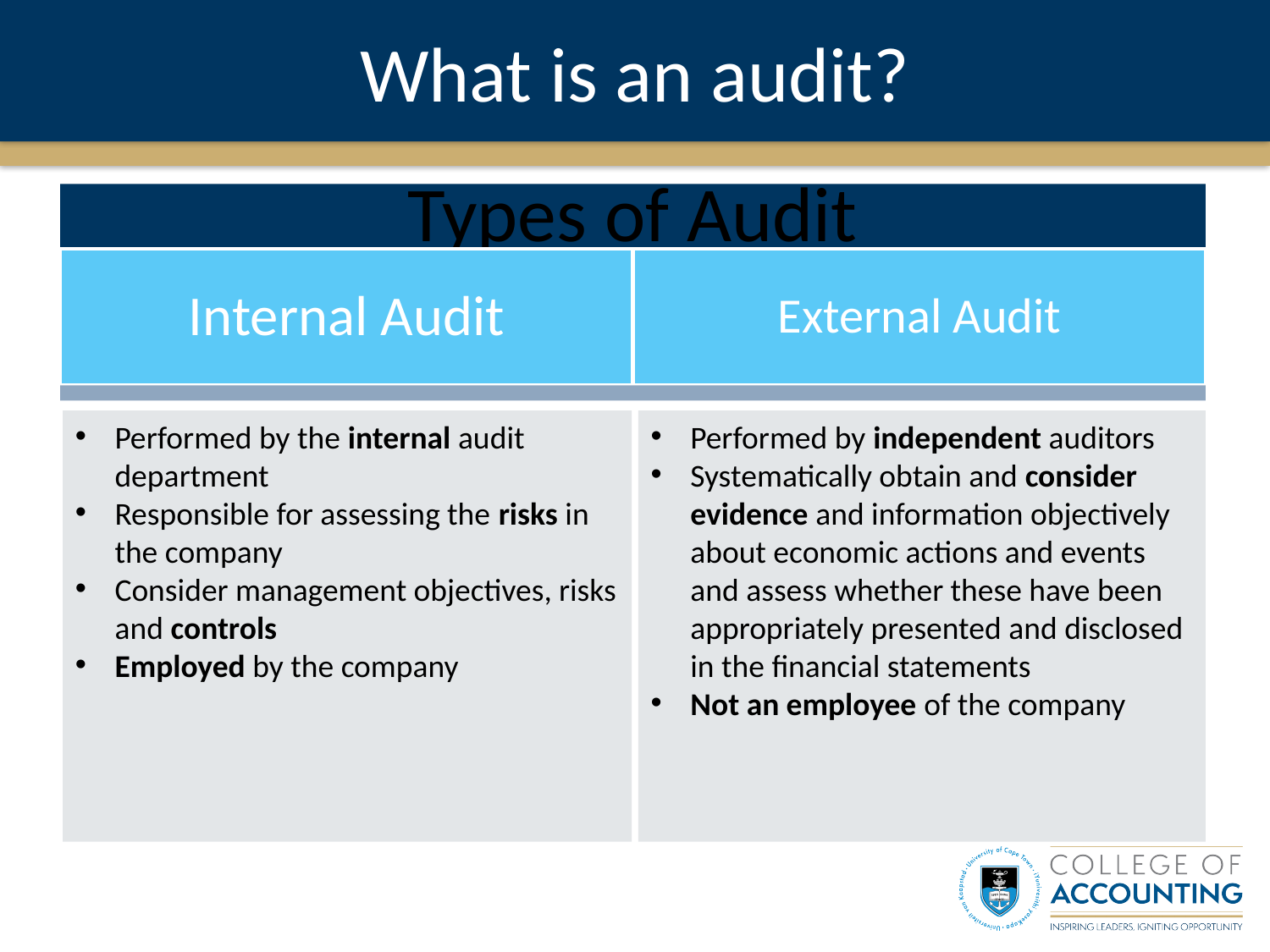

# What is an audit?

Types of Audit
Internal Audit
External Audit
Performed by independent auditors
Systematically obtain and consider evidence and information objectively about economic actions and events and assess whether these have been appropriately presented and disclosed in the financial statements
Not an employee of the company

Performed by the internal audit department
Responsible for assessing the risks in the company
Consider management objectives, risks and controls
Employed by the company